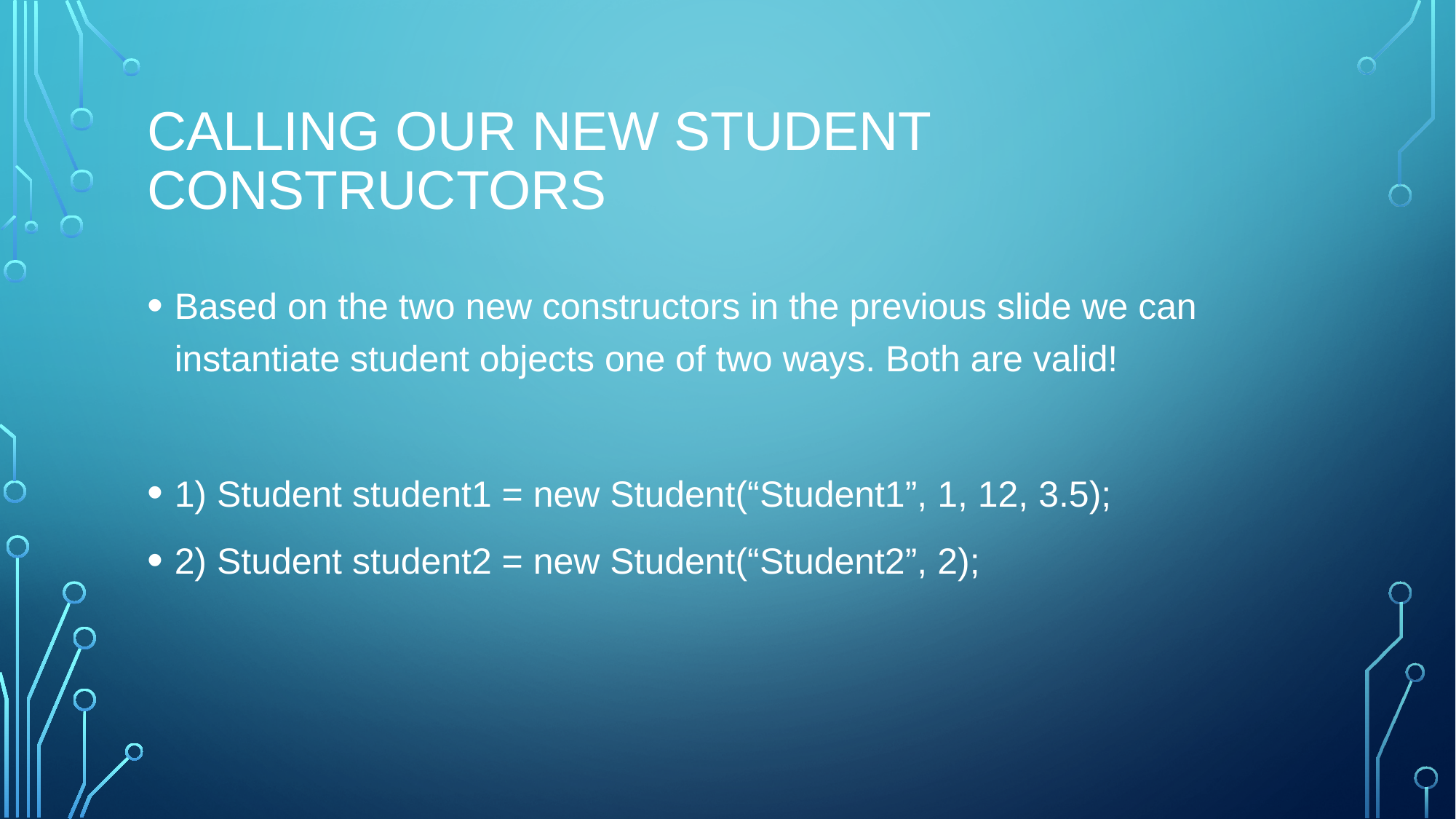

# Calling our new student constructors
Based on the two new constructors in the previous slide we can instantiate student objects one of two ways. Both are valid!

1) Student student1 = new Student(“Student1”, 1, 12, 3.5);
2) Student student2 = new Student(“Student2”, 2);